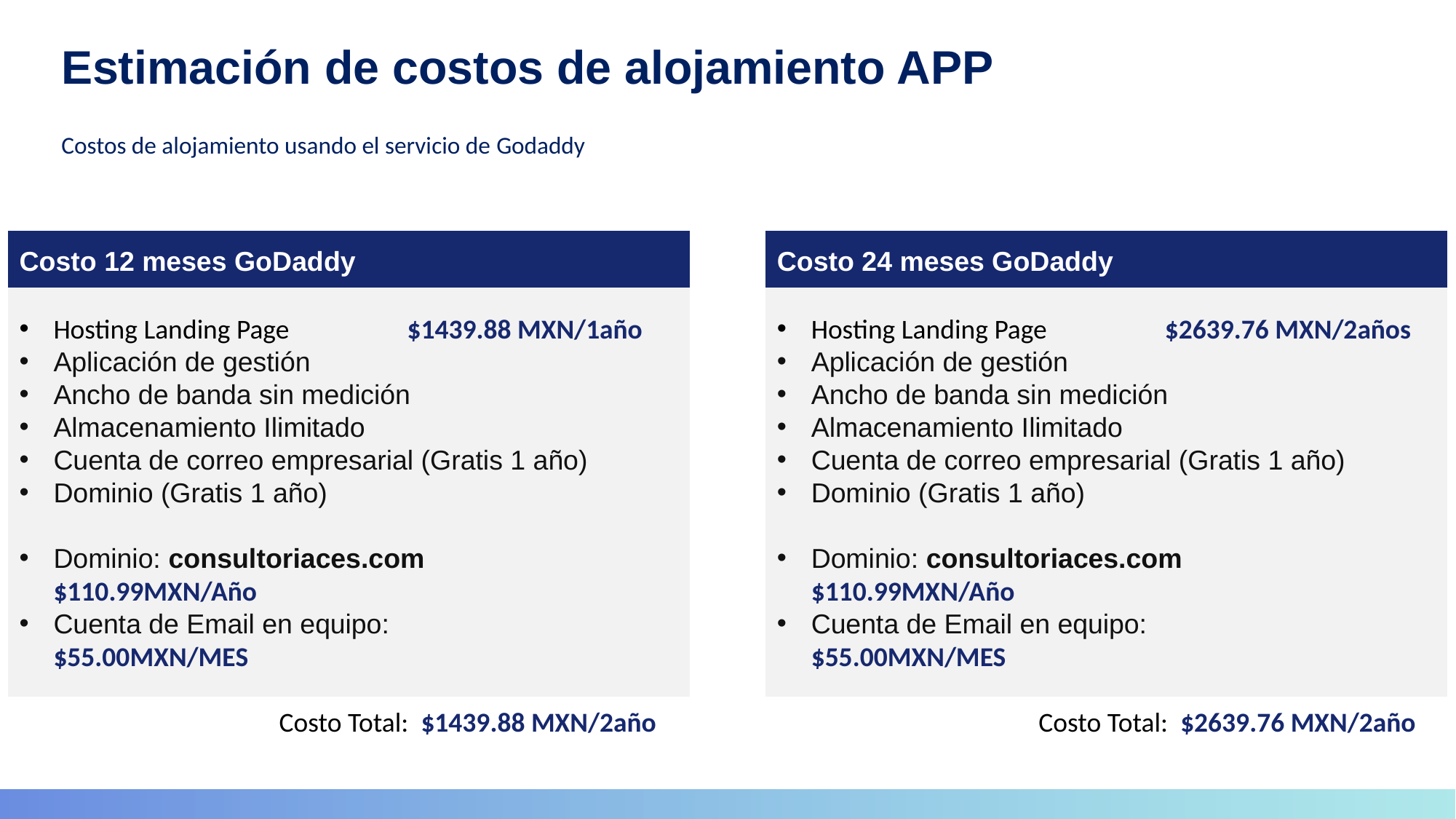

Estimación de costos de alojamiento APP
Costos de alojamiento usando el servicio de Godaddy
Costo 12 meses GoDaddy

Hosting Landing Page                   $1439.88 MXN/1año
Aplicación de gestión
Ancho de banda sin medición
Almacenamiento Ilimitado
Cuenta de correo empresarial (Gratis 1 año)
Dominio (Gratis 1 año)

Dominio: consultoriaces.com           $110.99MXN/Año
Cuenta de Email en equipo:              $55.00MXN/MES

                                          Costo Total:  $1439.88 MXN/2año
Costo 24 meses GoDaddy

Hosting Landing Page                   $2639.76 MXN/2años
Aplicación de gestión
Ancho de banda sin medición
Almacenamiento Ilimitado
Cuenta de correo empresarial (Gratis 1 año)
Dominio (Gratis 1 año)

Dominio: consultoriaces.com           $110.99MXN/Año
Cuenta de Email en equipo:              $55.00MXN/MES

		       Costo Total:  $2639.76 MXN/2año